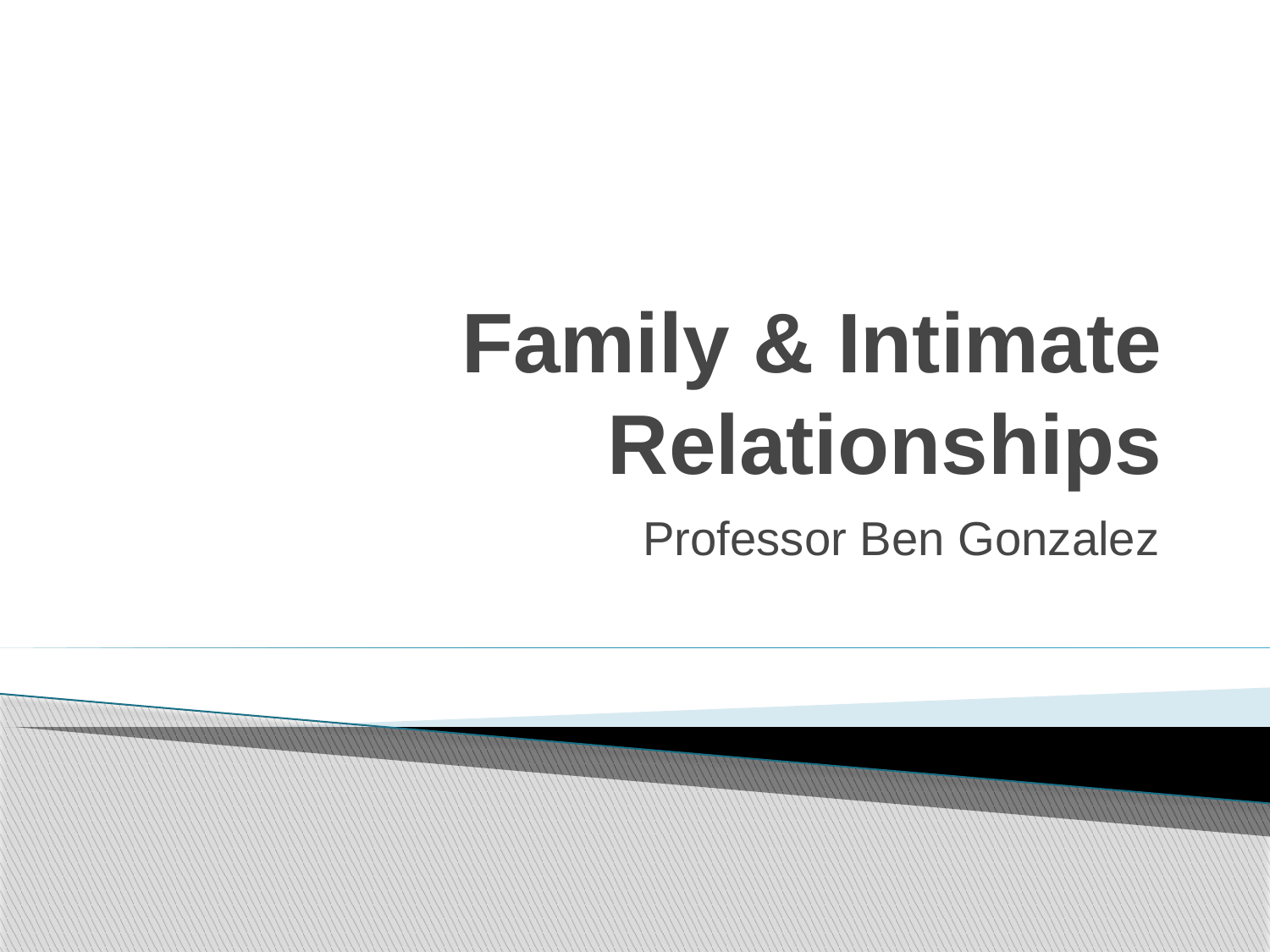

# Family & Intimate Relationships
Professor Ben Gonzalez